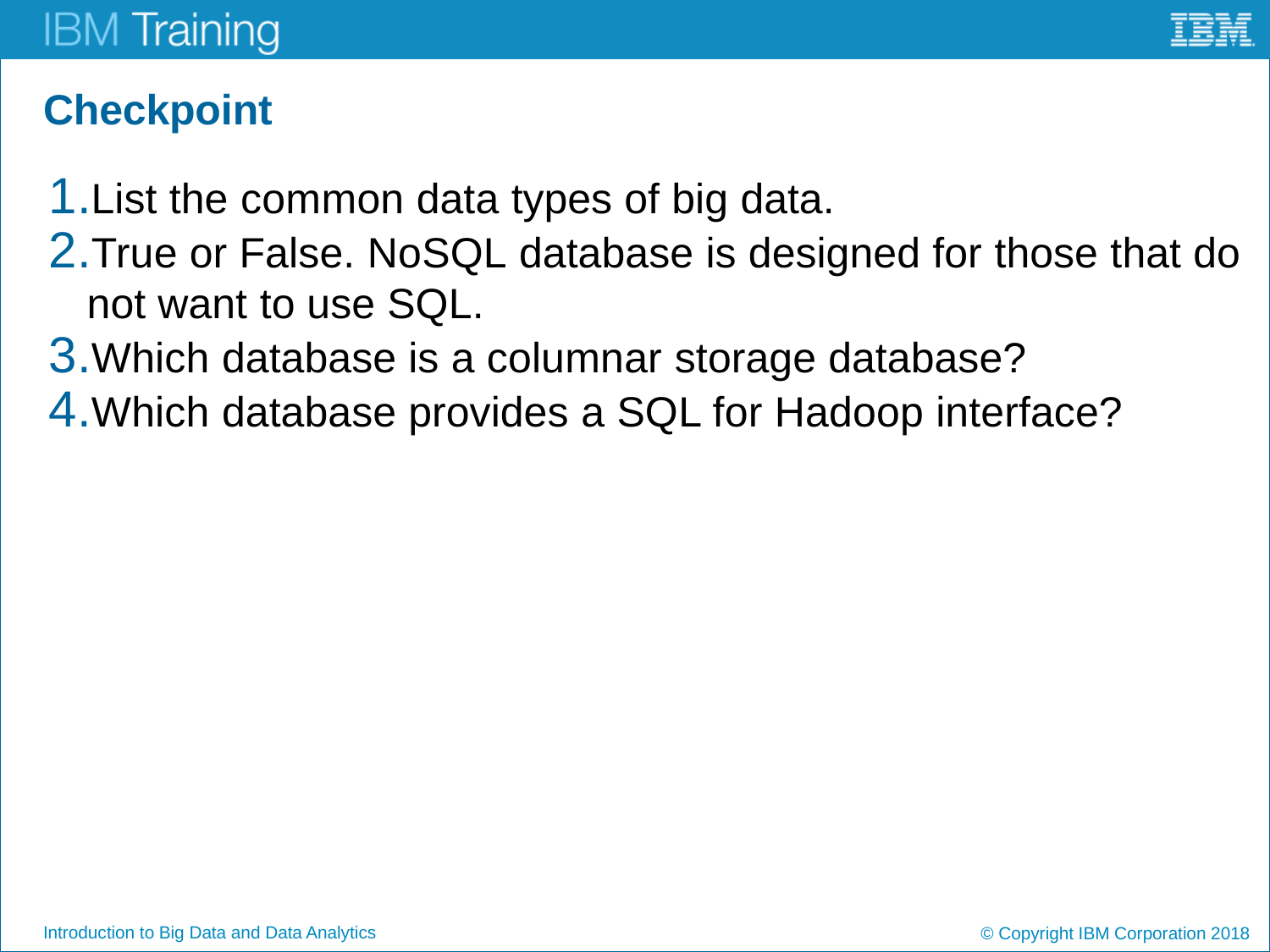

# Checkpoint
List the common data types of big data.
True or False. NoSQL database is designed for those that do not want to use SQL.
Which database is a columnar storage database?
Which database provides a SQL for Hadoop interface?